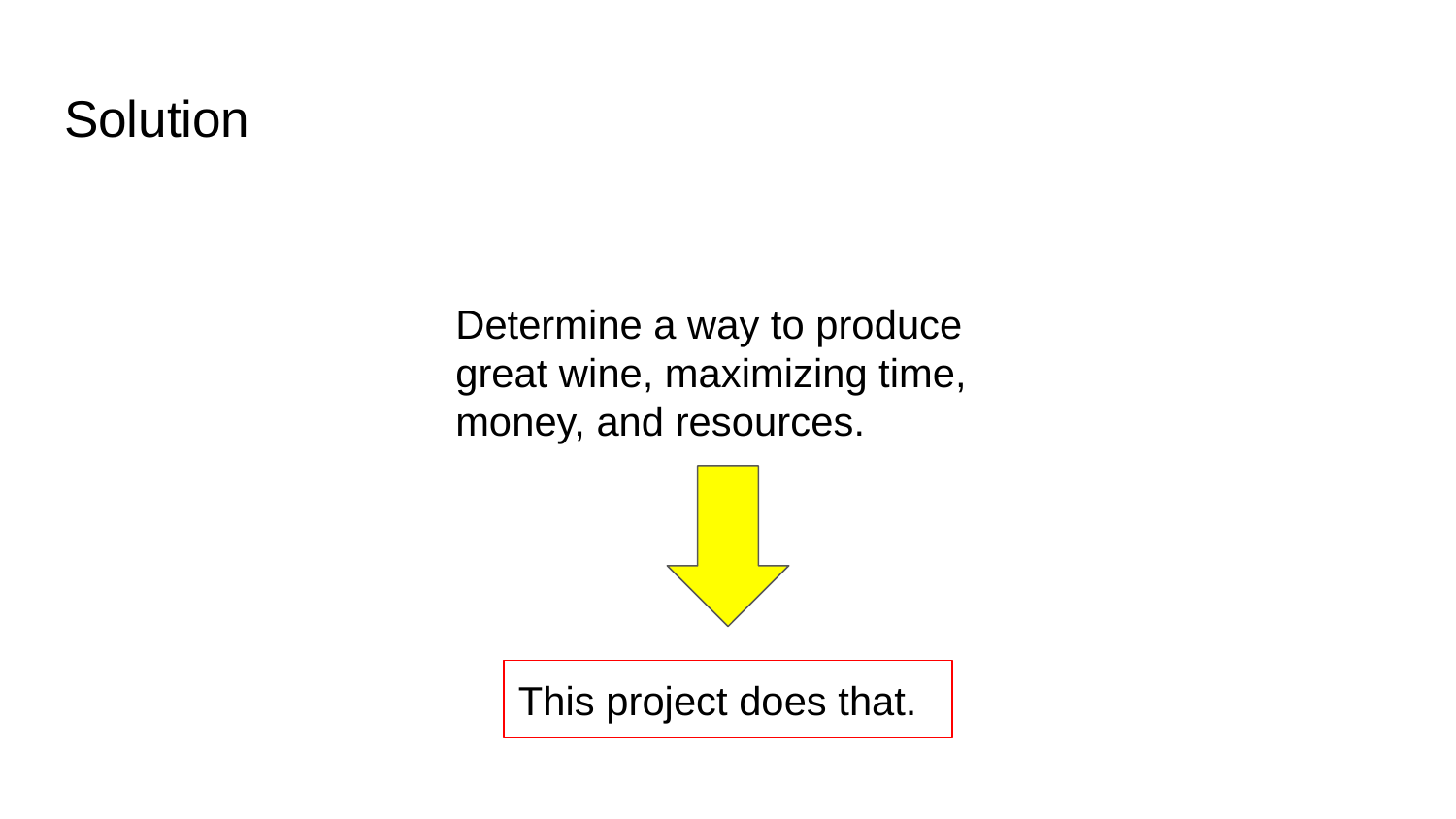

# Solution
Determine a way to produce great wine, maximizing time, money, and resources.

This project does that.